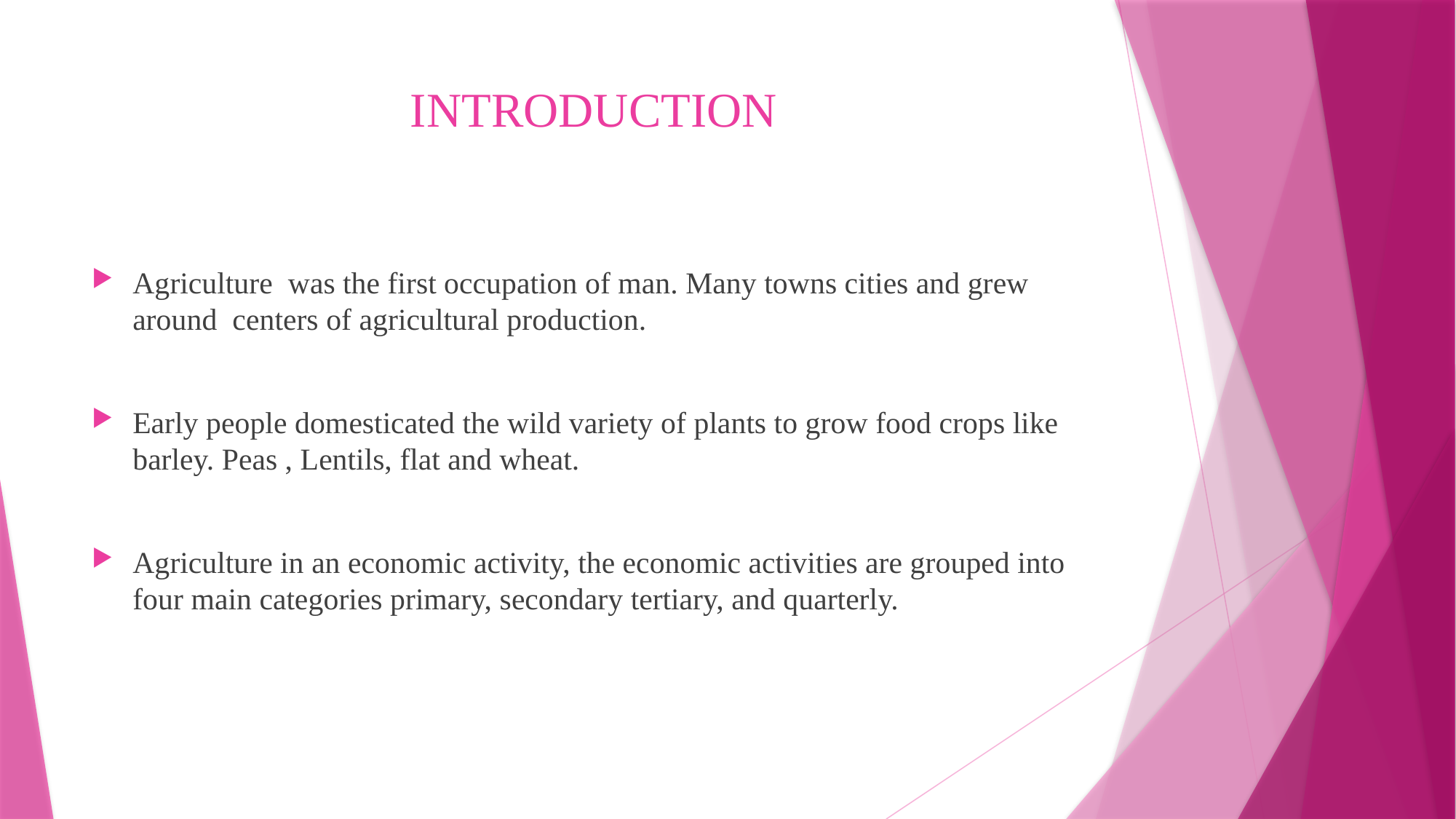

# INTRODUCTION
Agriculture  was the first occupation of man. Many towns cities and grew around  centers of agricultural production.

Early people domesticated the wild variety of plants to grow food crops like barley. Peas , Lentils, flat and wheat.

Agriculture in an economic activity, the economic activities are grouped into four main categories primary, secondary tertiary, and quarterly.